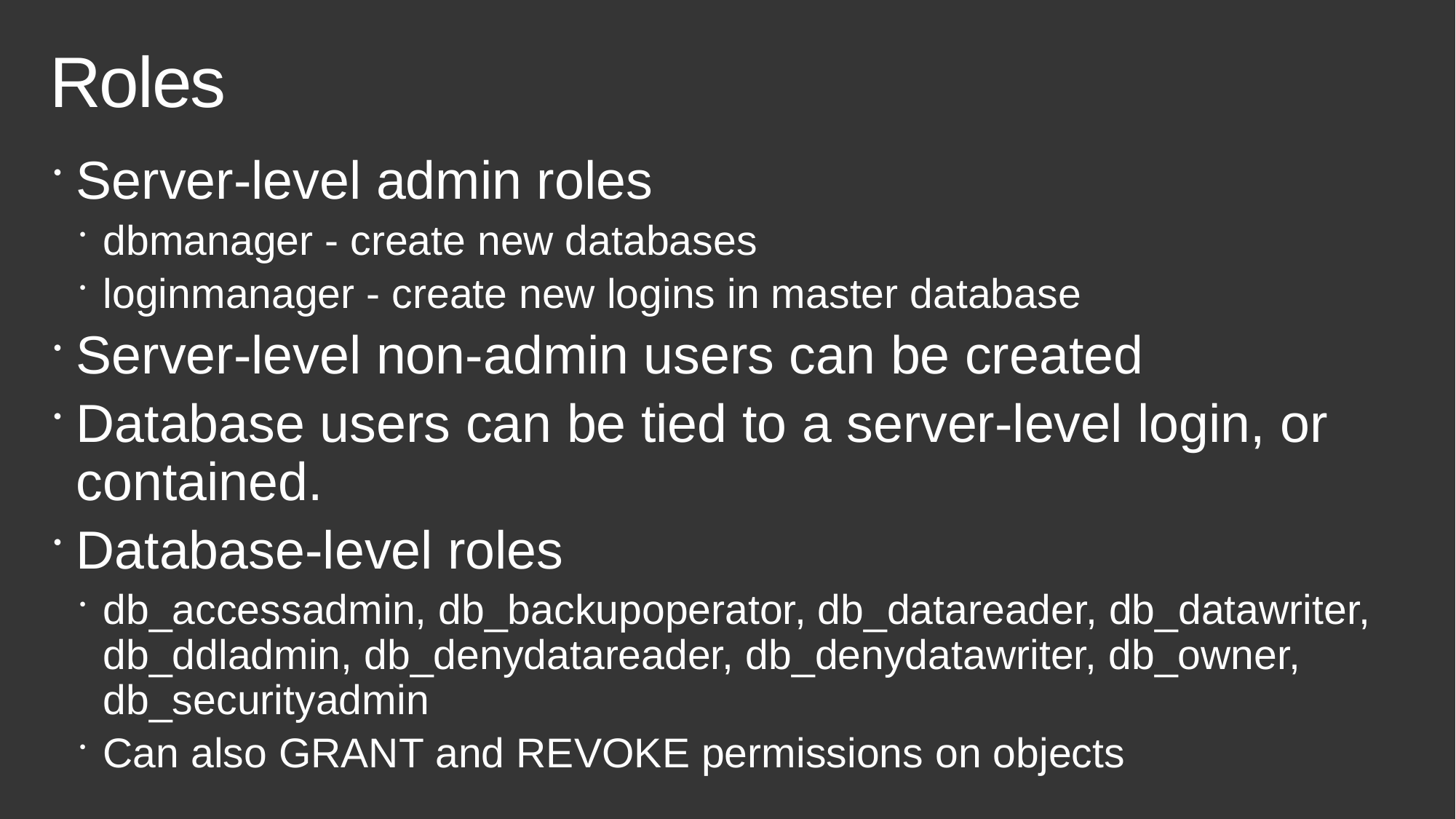

# Roles
Server-level admin roles
dbmanager - create new databases
loginmanager - create new logins in master database
Server-level non-admin users can be created
Database users can be tied to a server-level login, or contained.
Database-level roles
db_accessadmin, db_backupoperator, db_datareader, db_datawriter, db_ddladmin, db_denydatareader, db_denydatawriter, db_owner, db_securityadmin
Can also GRANT and REVOKE permissions on objects